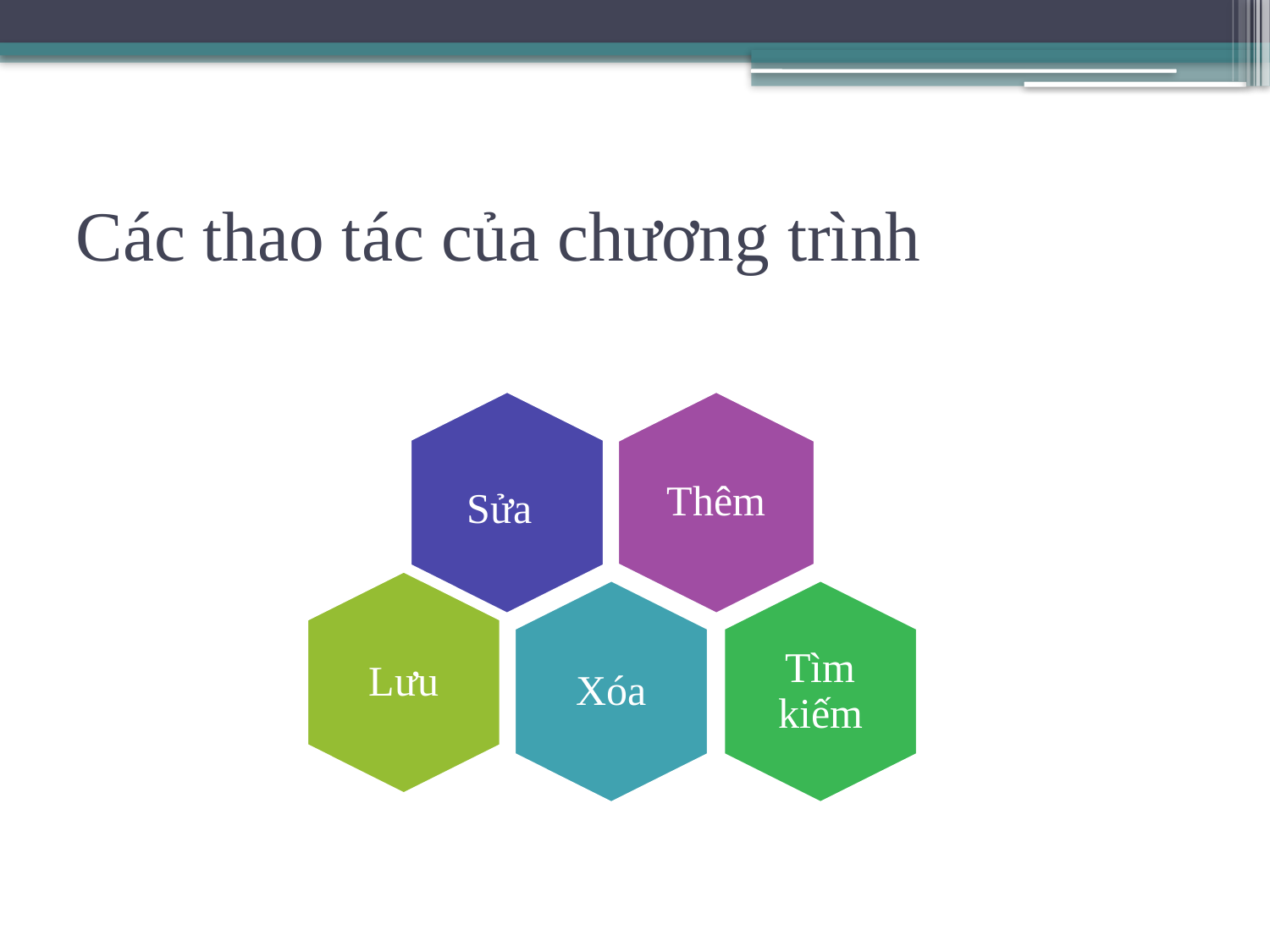

# Các thao tác của chương trình
Thêm
Sửa
Xóa
Tìm kiếm
Lưu